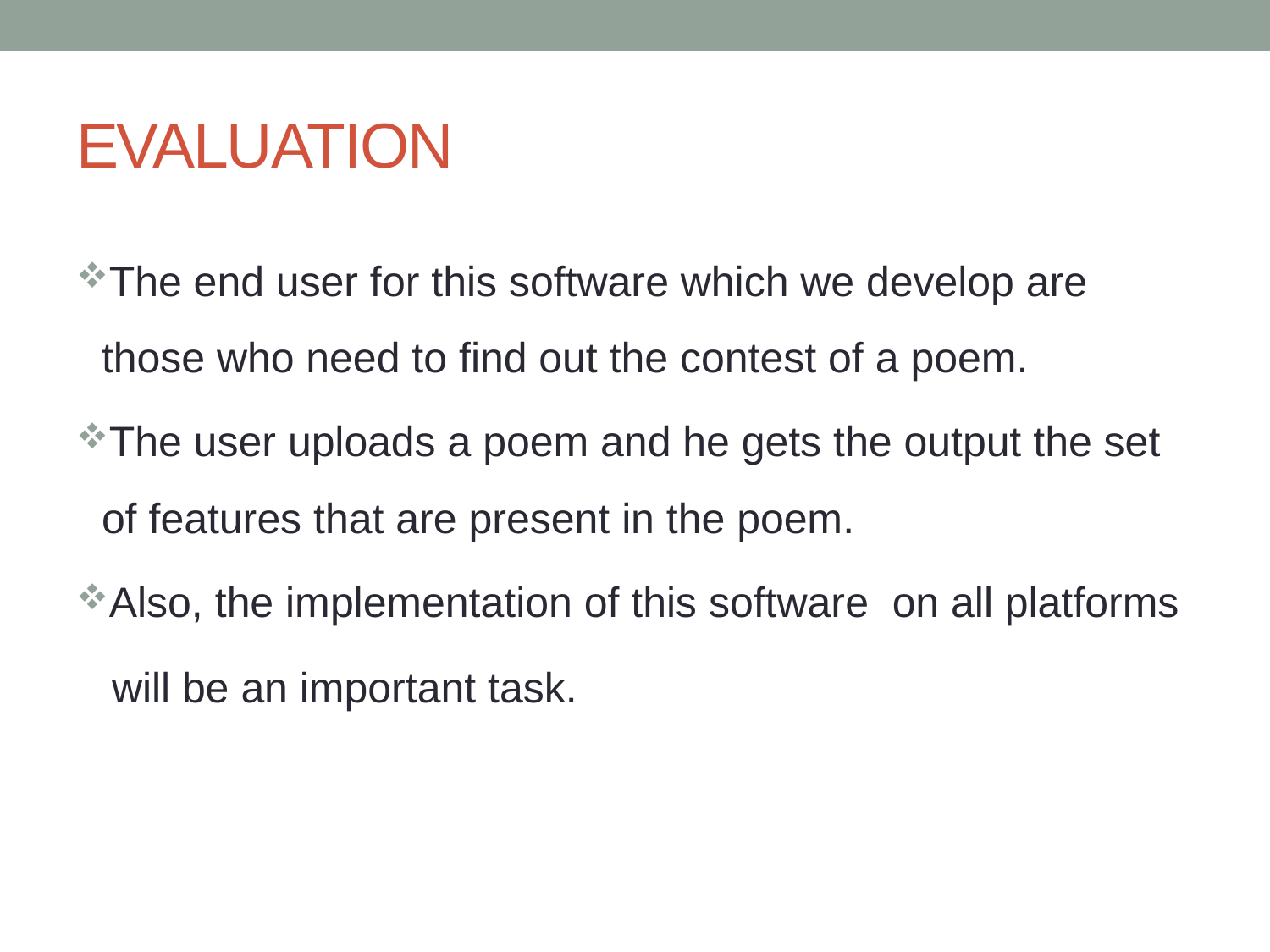

# EVALUATION
The end user for this software which we develop are those who need to find out the contest of a poem.
The user uploads a poem and he gets the output the set of features that are present in the poem.
Also, the implementation of this software  on all platforms
   will be an important task.